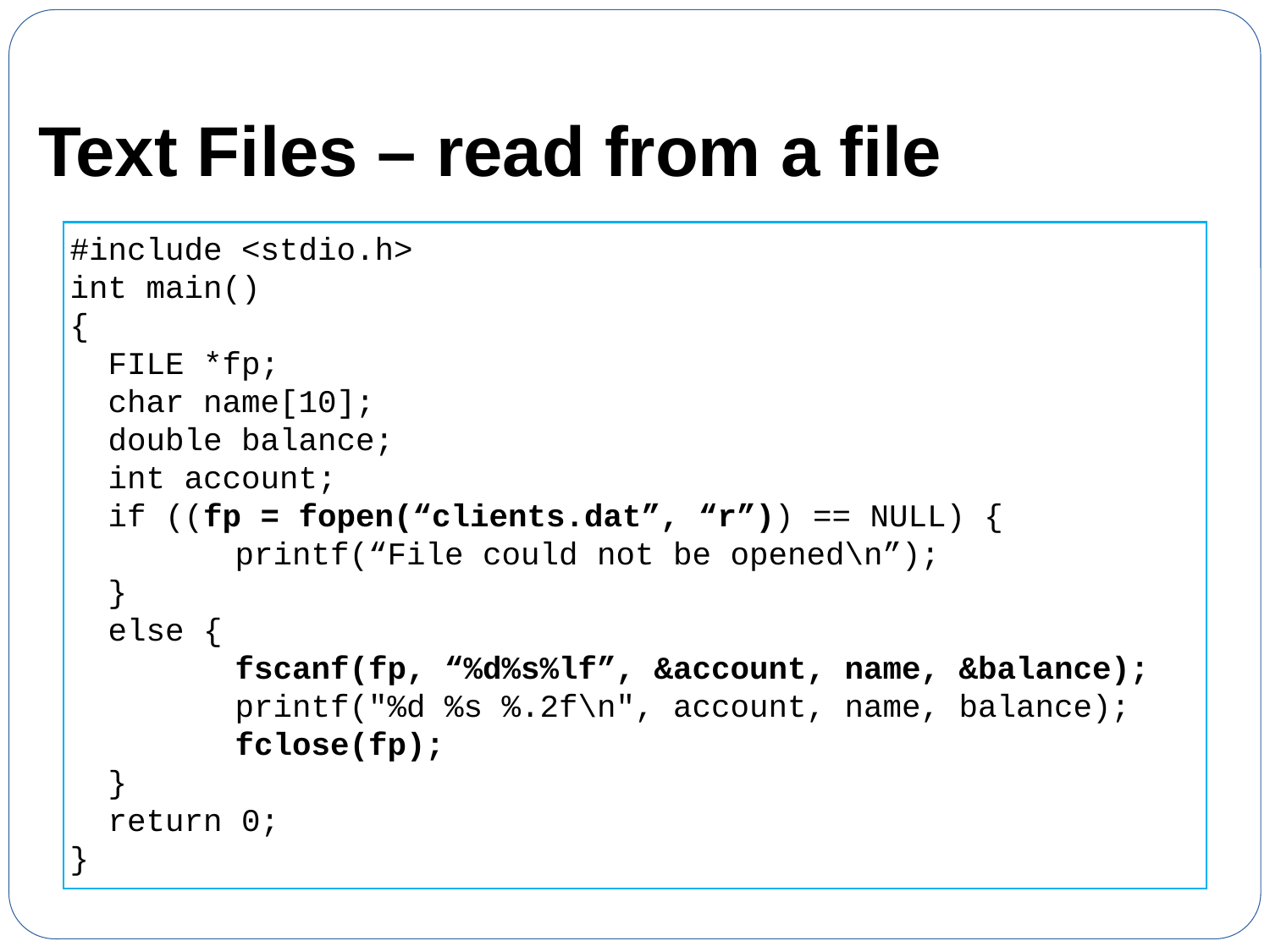

# Text Files – read from a file
#include <stdio.h>
int main()
{
	FILE *fp;
	char name[10];
	double balance;
	int account;
	if ((fp = fopen(“clients.dat”, “r”)) == NULL) {
		printf(“File could not be opened\n”);
	}
	else {
		fscanf(fp, “%d%s%lf”, &account, name, &balance);
		printf("%d %s %.2f\n", account, name, balance);
		fclose(fp);
	}
	return 0;
}